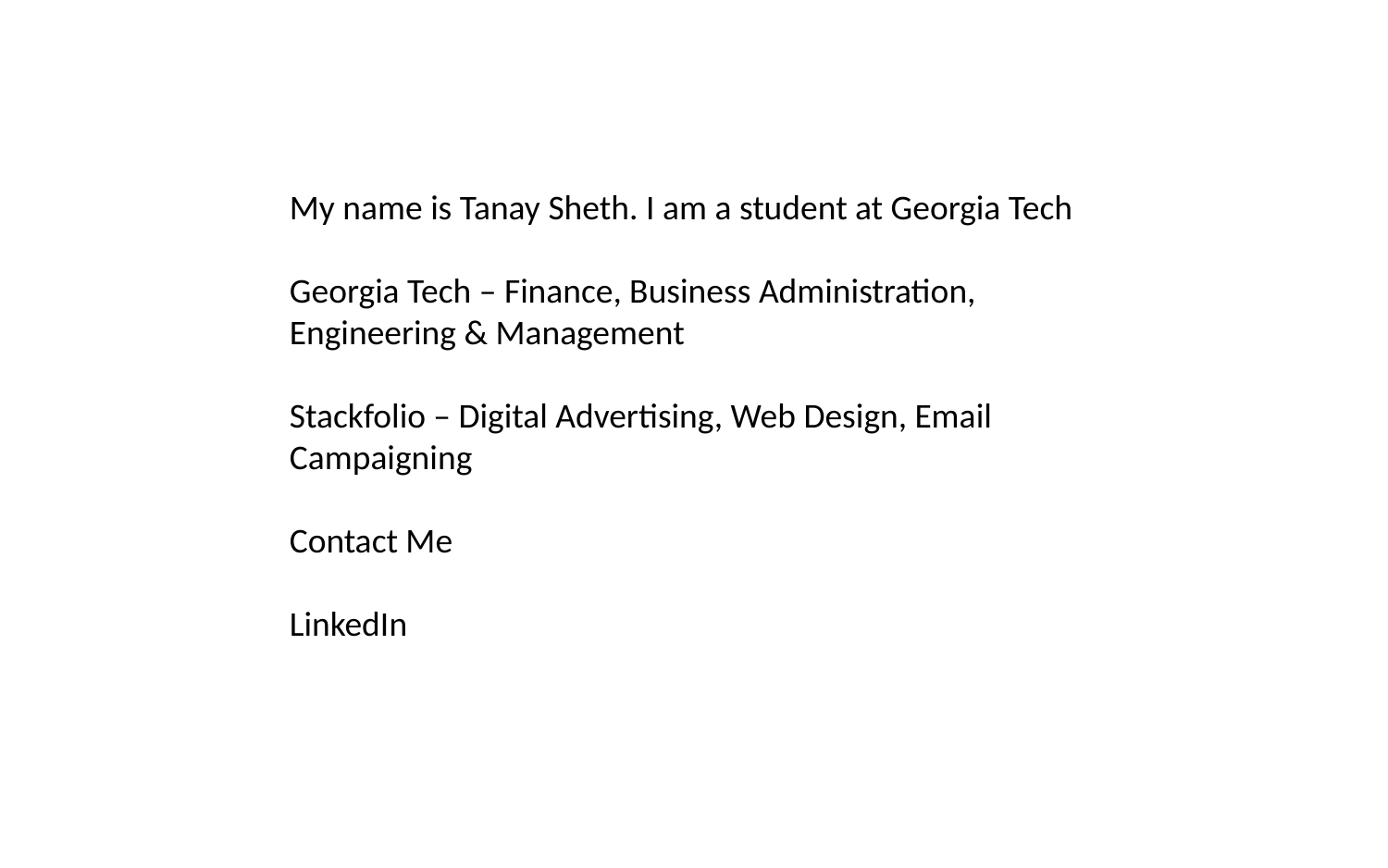

My name is Tanay Sheth. I am a student at Georgia Tech

Georgia Tech – Finance, Business Administration, Engineering & Management

Stackfolio – Digital Advertising, Web Design, Email Campaigning

Contact Me

LinkedIn